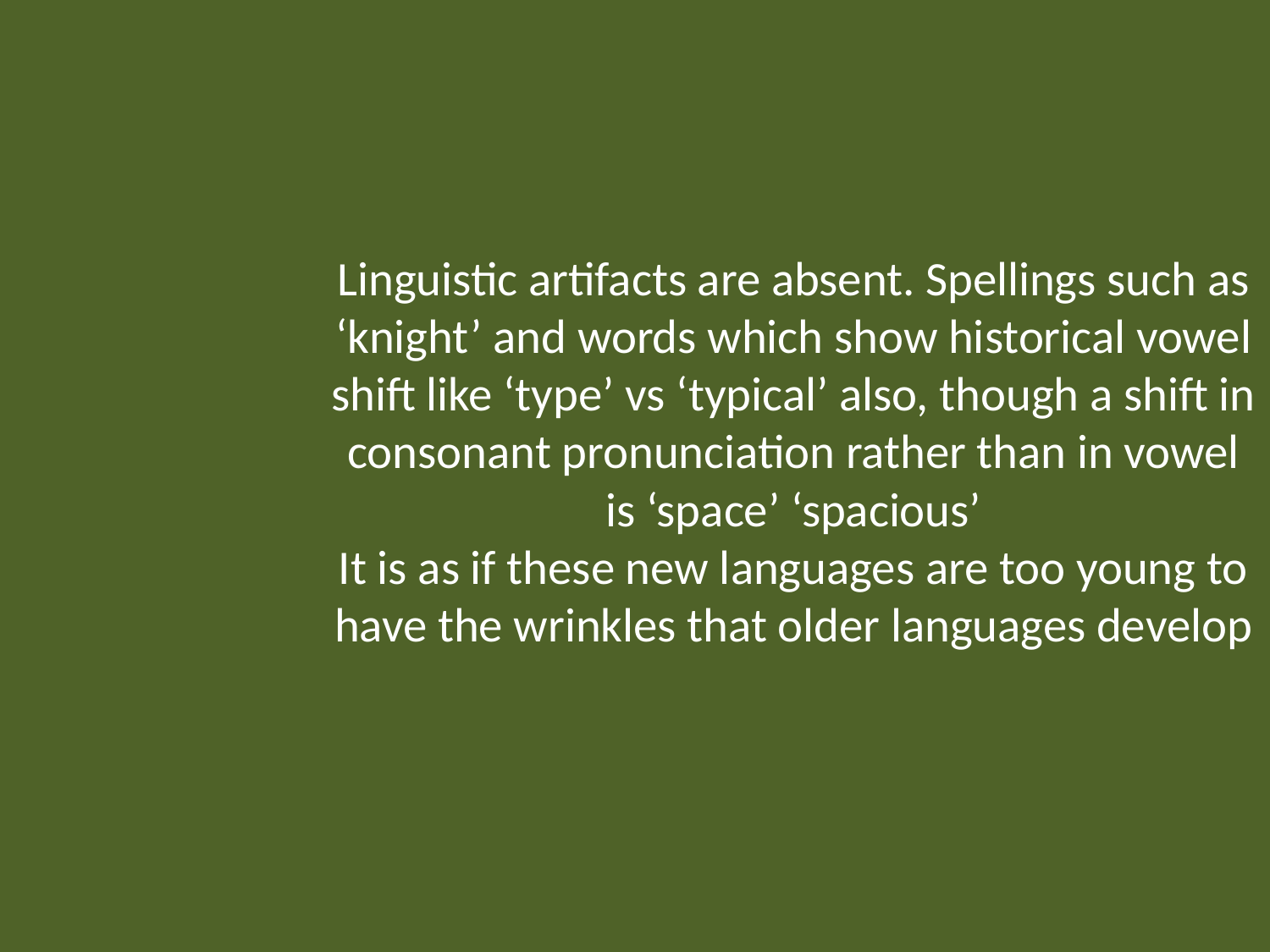

Linguistic artifacts are absent. Spellings such as ‘knight’ and words which show historical vowel shift like ‘type’ vs ‘typical’ also, though a shift in consonant pronunciation rather than in vowel is ‘space’ ‘spacious’
It is as if these new languages are too young to have the wrinkles that older languages develop